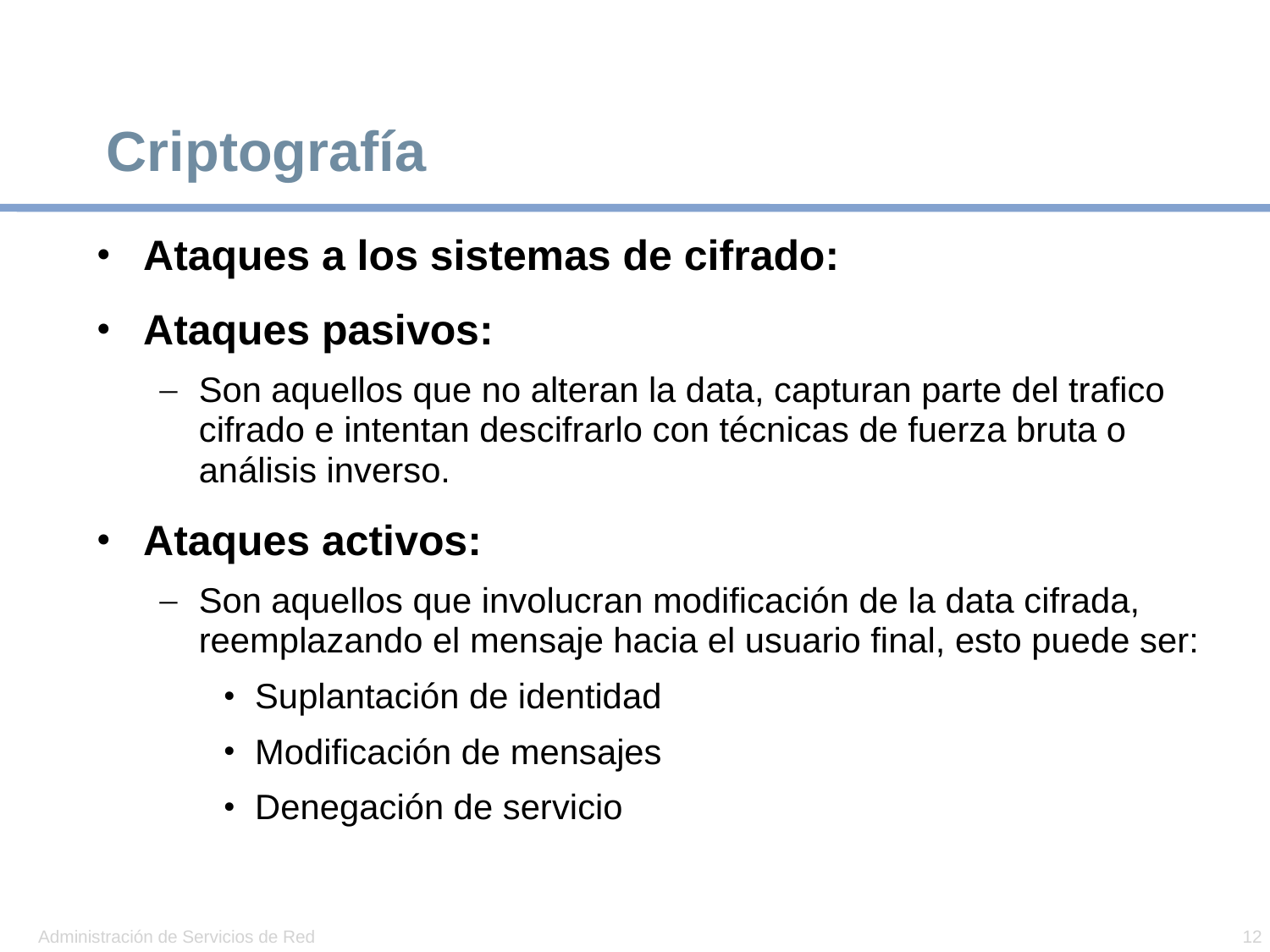

# Criptografía
Ataques a los sistemas de cifrado:
Ataques pasivos:
Son aquellos que no alteran la data, capturan parte del trafico cifrado e intentan descifrarlo con técnicas de fuerza bruta o análisis inverso.
Ataques activos:
Son aquellos que involucran modificación de la data cifrada, reemplazando el mensaje hacia el usuario final, esto puede ser:
Suplantación de identidad
Modificación de mensajes
Denegación de servicio